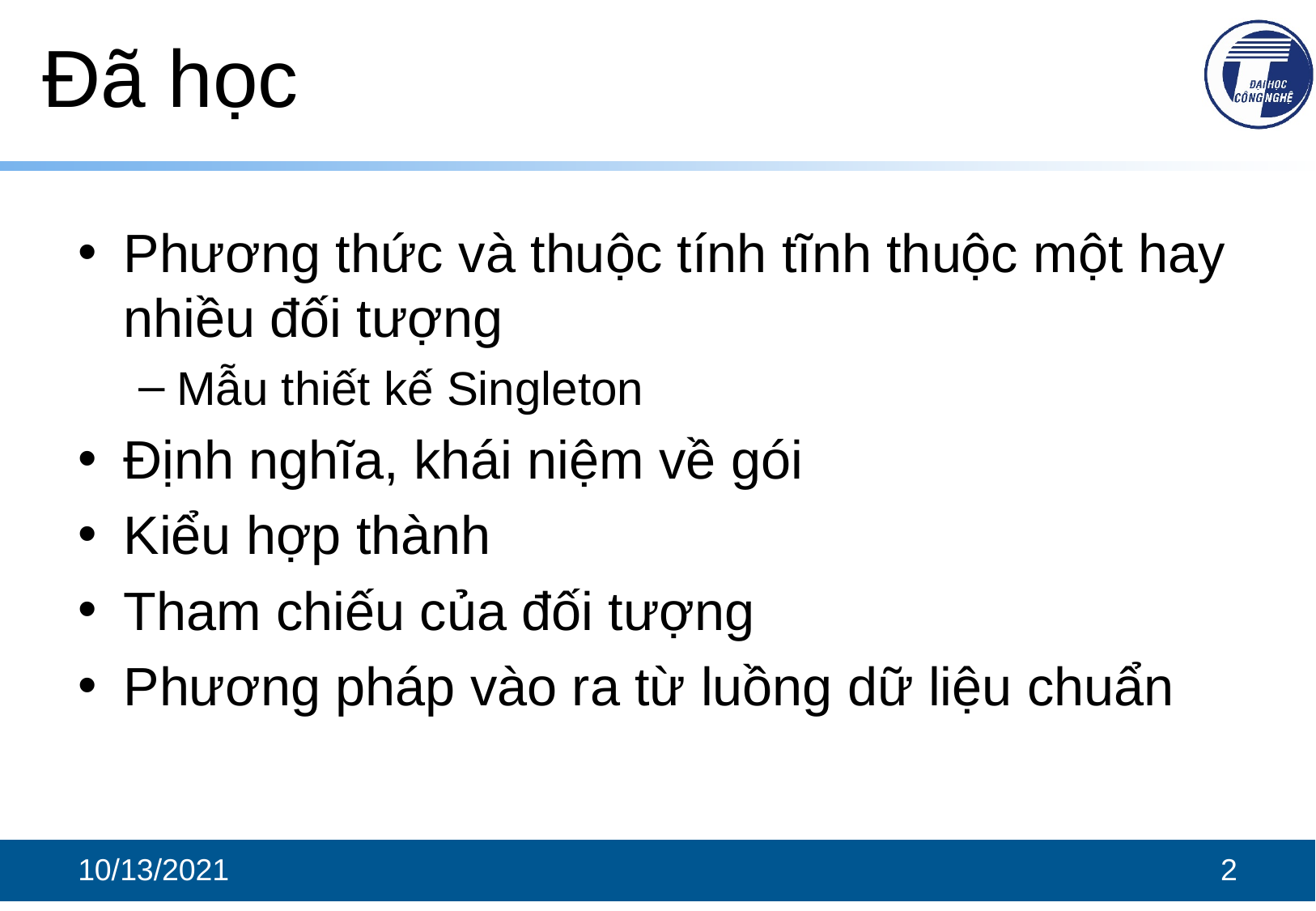

# Đã học
Phương thức và thuộc tính tĩnh thuộc một hay nhiều đối tượng
Mẫu thiết kế Singleton
Định nghĩa, khái niệm về gói
Kiểu hợp thành
Tham chiếu của đối tượng
Phương pháp vào ra từ luồng dữ liệu chuẩn
10/13/2021

2